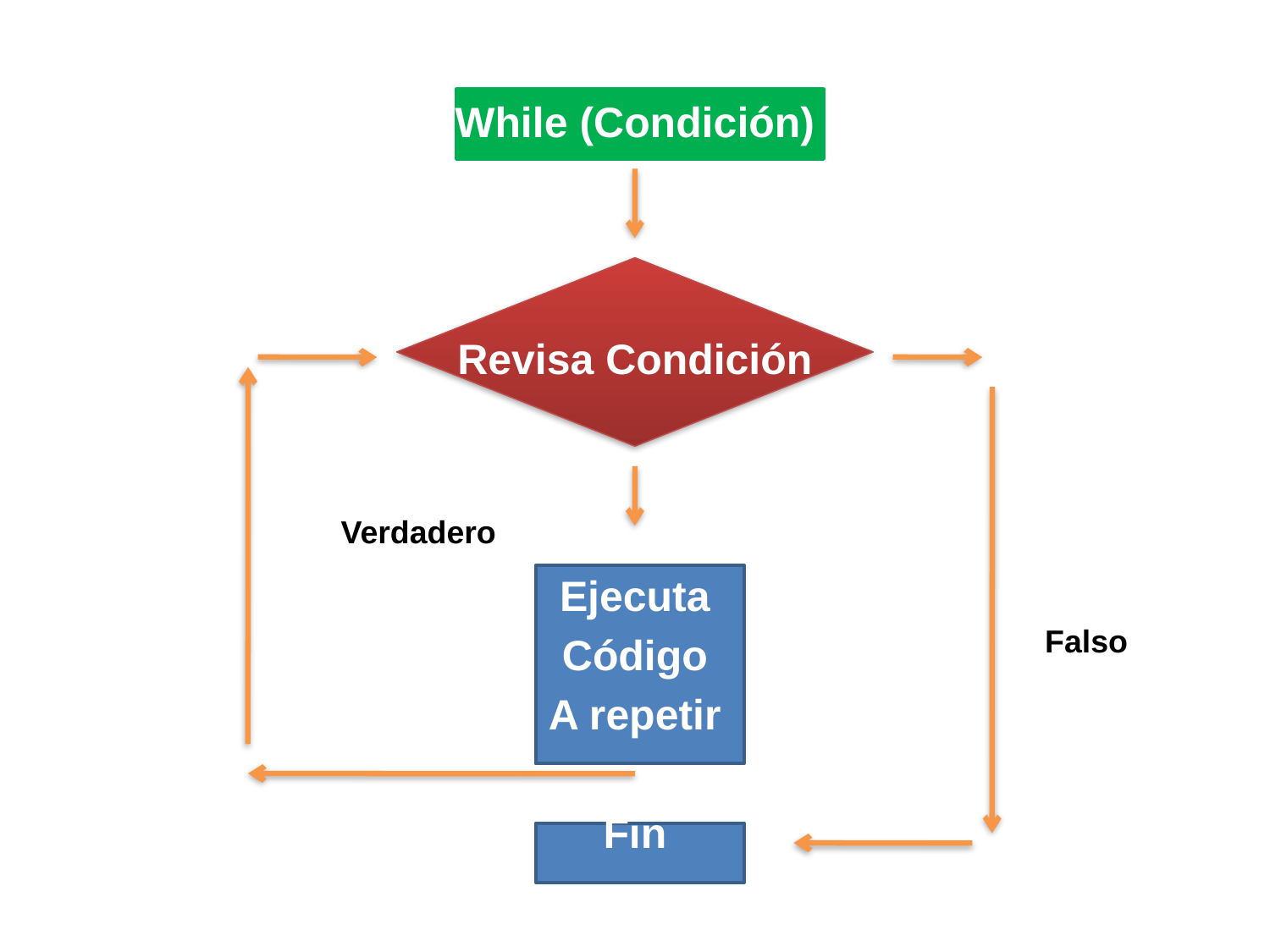

While (Condición)

Revisa Condición

Ejecuta
Código
A repetir

Fin

Verdadero

Falso